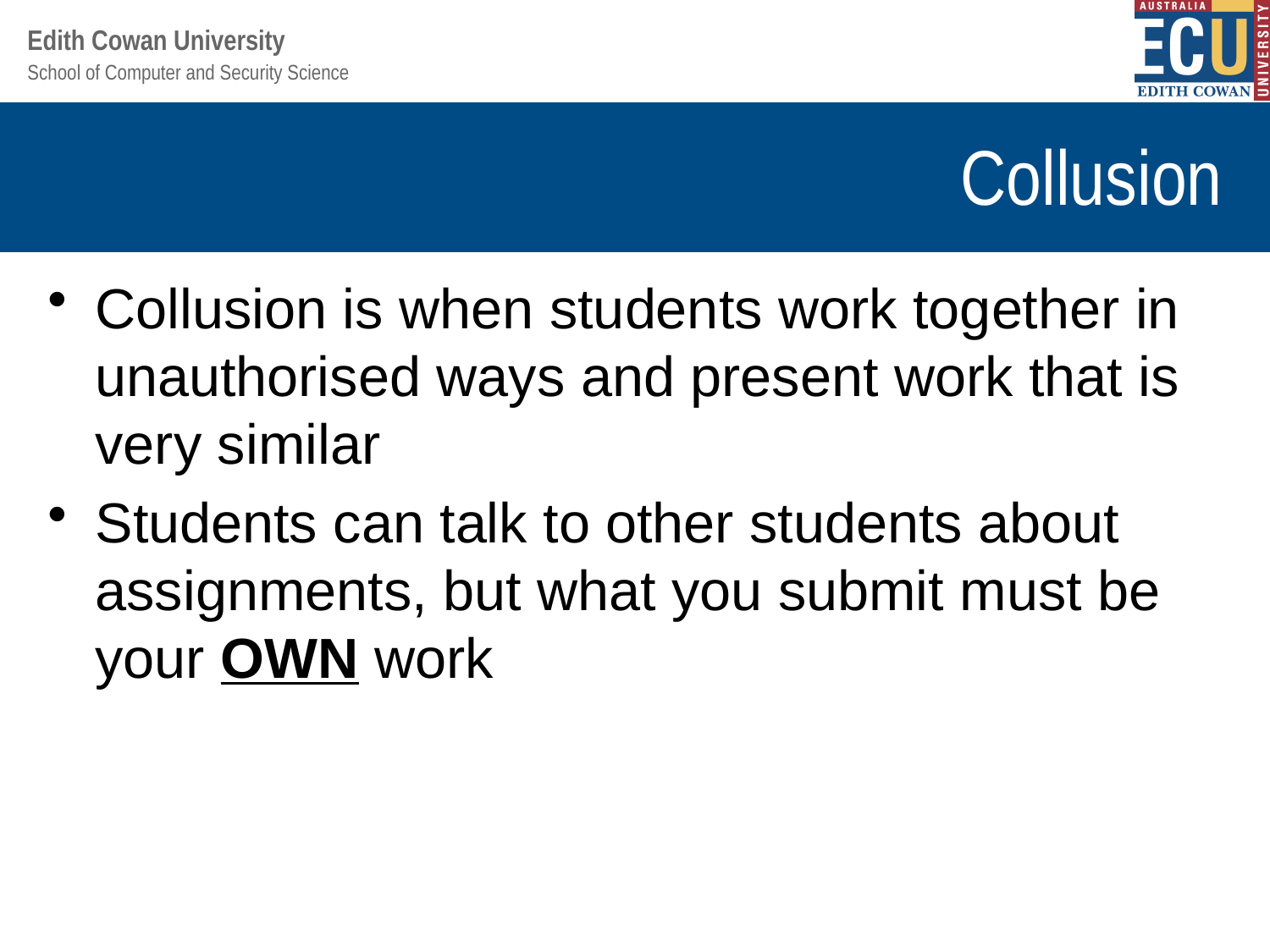

# Collusion
Collusion is when students work together in unauthorised ways and present work that is very similar
Students can talk to other students about assignments, but what you submit must be your OWN work